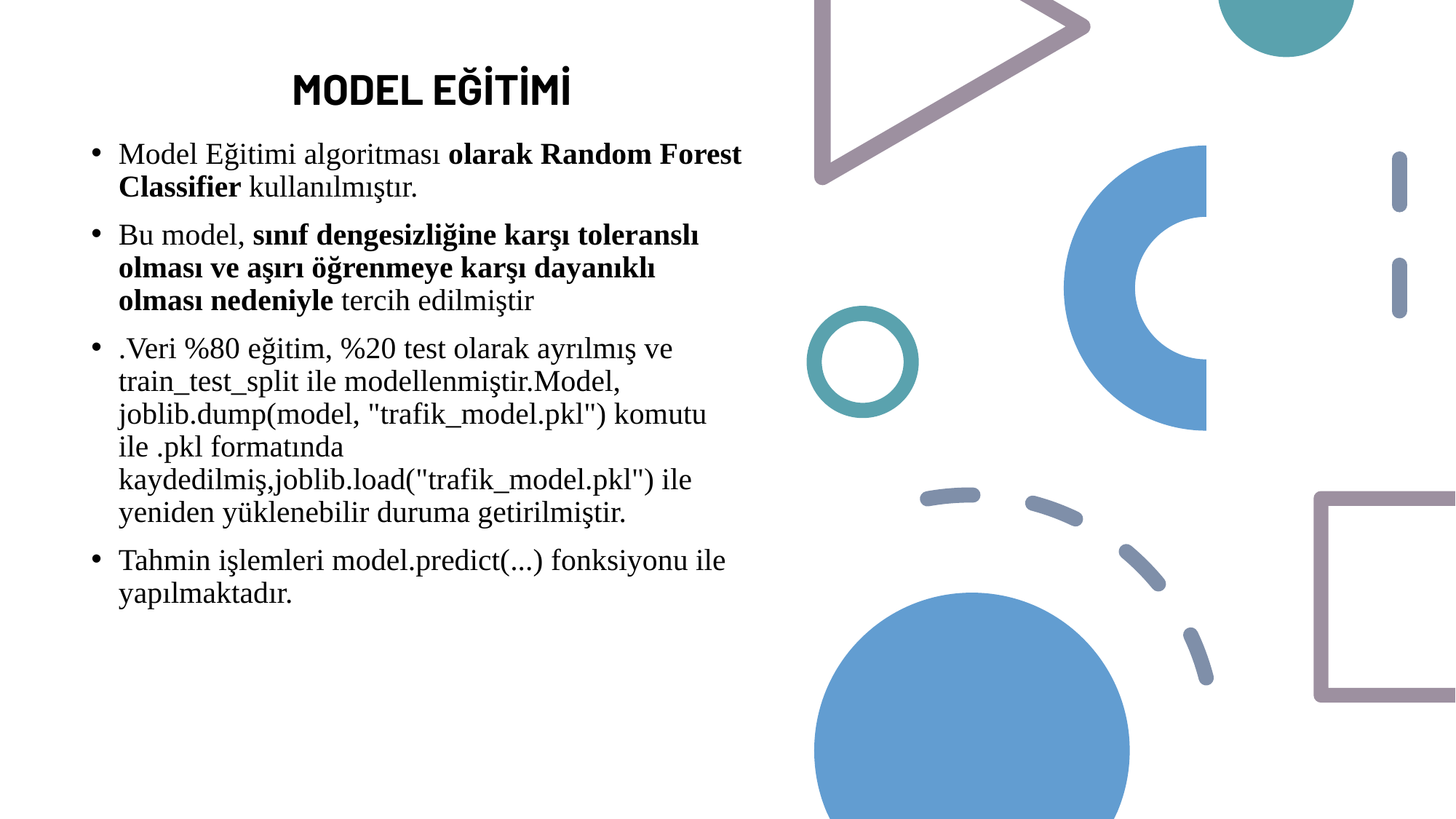

MODEL EĞİTİMİ
Model Eğitimi algoritması olarak Random Forest Classifier kullanılmıştır.
Bu model, sınıf dengesizliğine karşı toleranslı olması ve aşırı öğrenmeye karşı dayanıklı olması nedeniyle tercih edilmiştir
.Veri %80 eğitim, %20 test olarak ayrılmış ve train_test_split ile modellenmiştir.Model, joblib.dump(model, "trafik_model.pkl") komutu ile .pkl formatında kaydedilmiş,joblib.load("trafik_model.pkl") ile yeniden yüklenebilir duruma getirilmiştir.
Tahmin işlemleri model.predict(...) fonksiyonu ile yapılmaktadır.